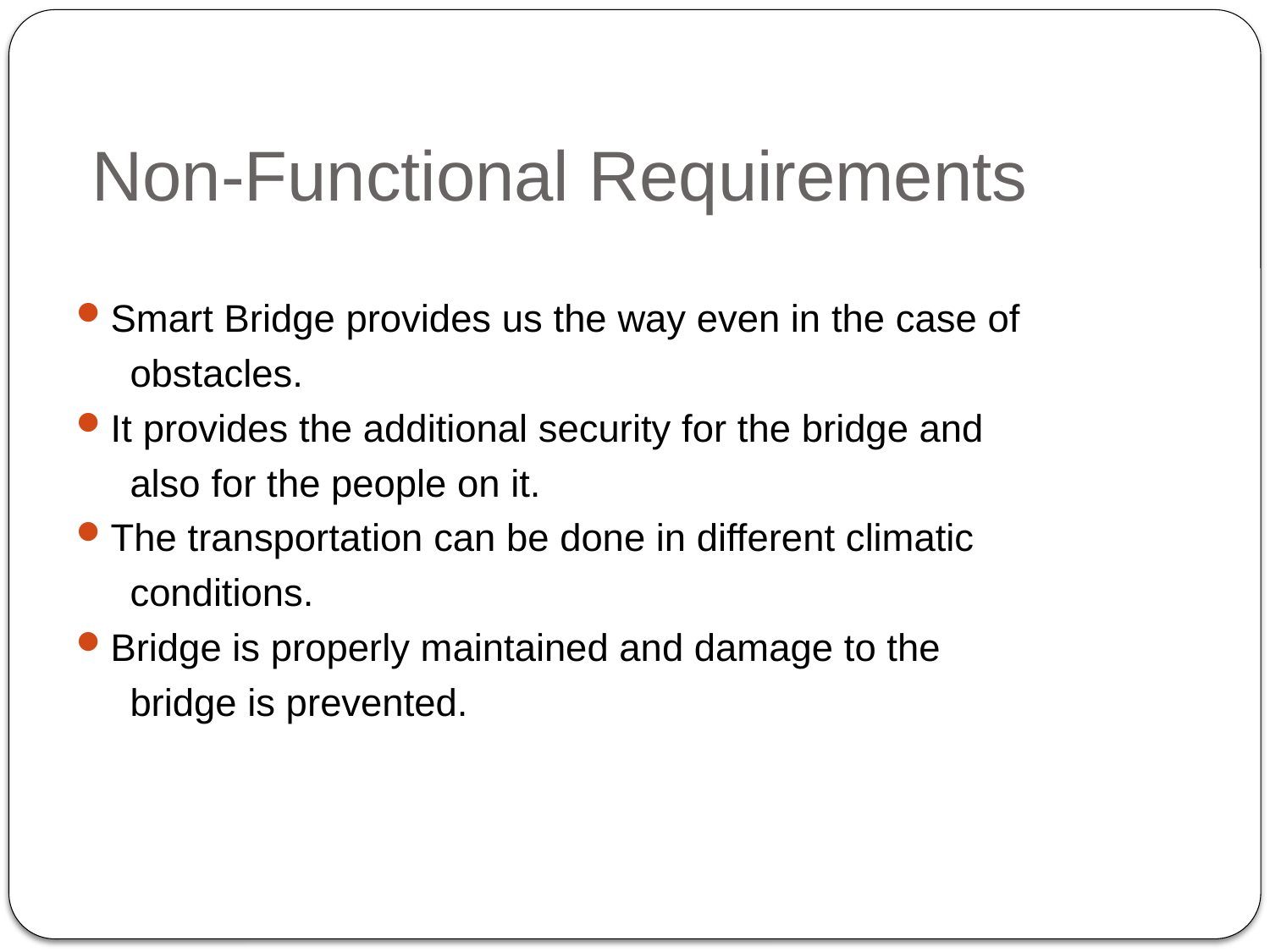

# Non-Functional Requirements
Smart Bridge provides us the way even in the case of
     obstacles.
It provides the additional security for the bridge and
     also for the people on it.
The transportation can be done in different climatic
     conditions.
Bridge is properly maintained and damage to the
     bridge is prevented.